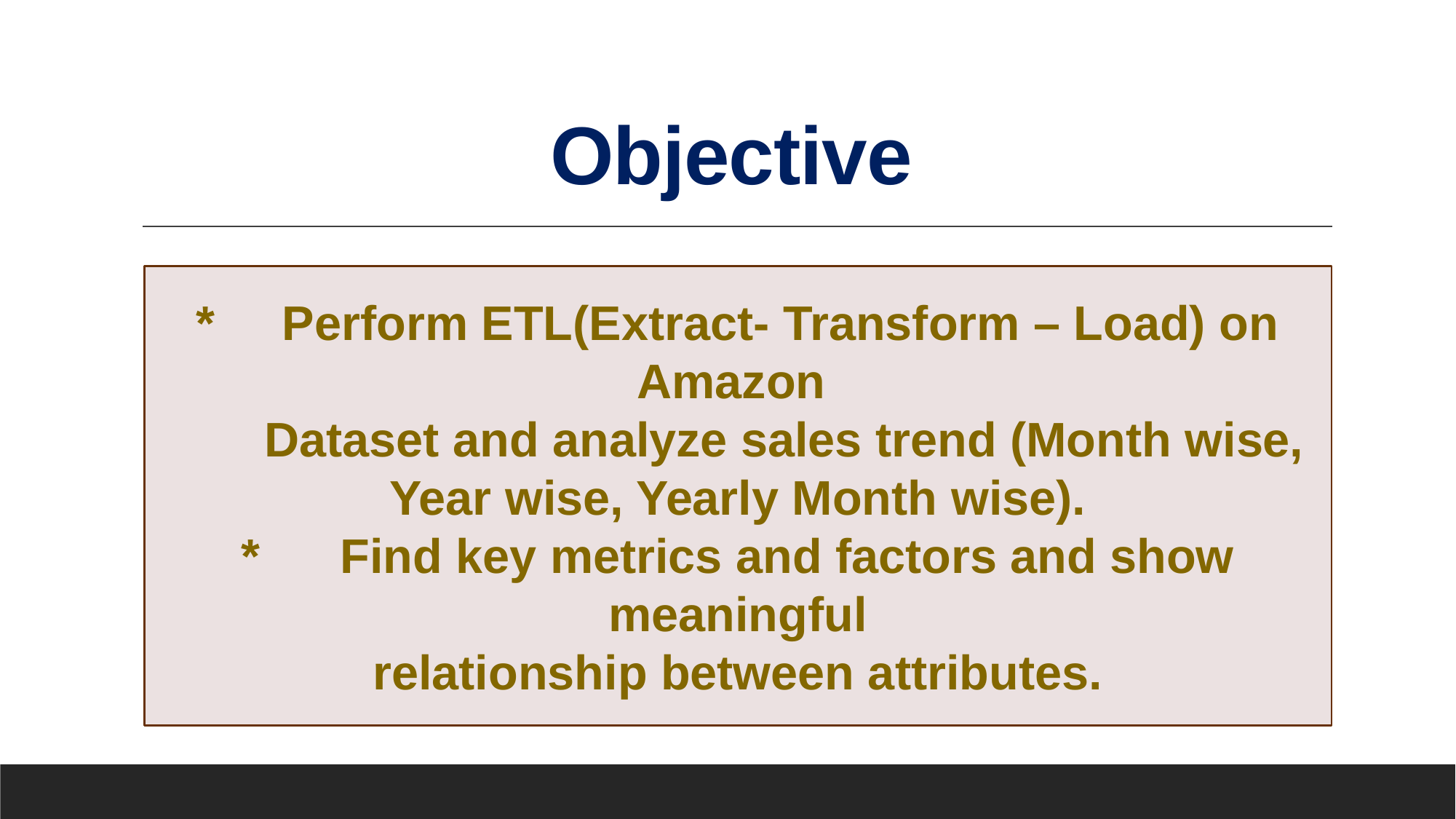

# Objective

*     Perform ETL(Extract- Transform – Load) on Amazon
       Dataset and analyze sales trend (Month wise, Year wise, Yearly Month wise).
*      Find key metrics and factors and show meaningful
relationship between attributes.